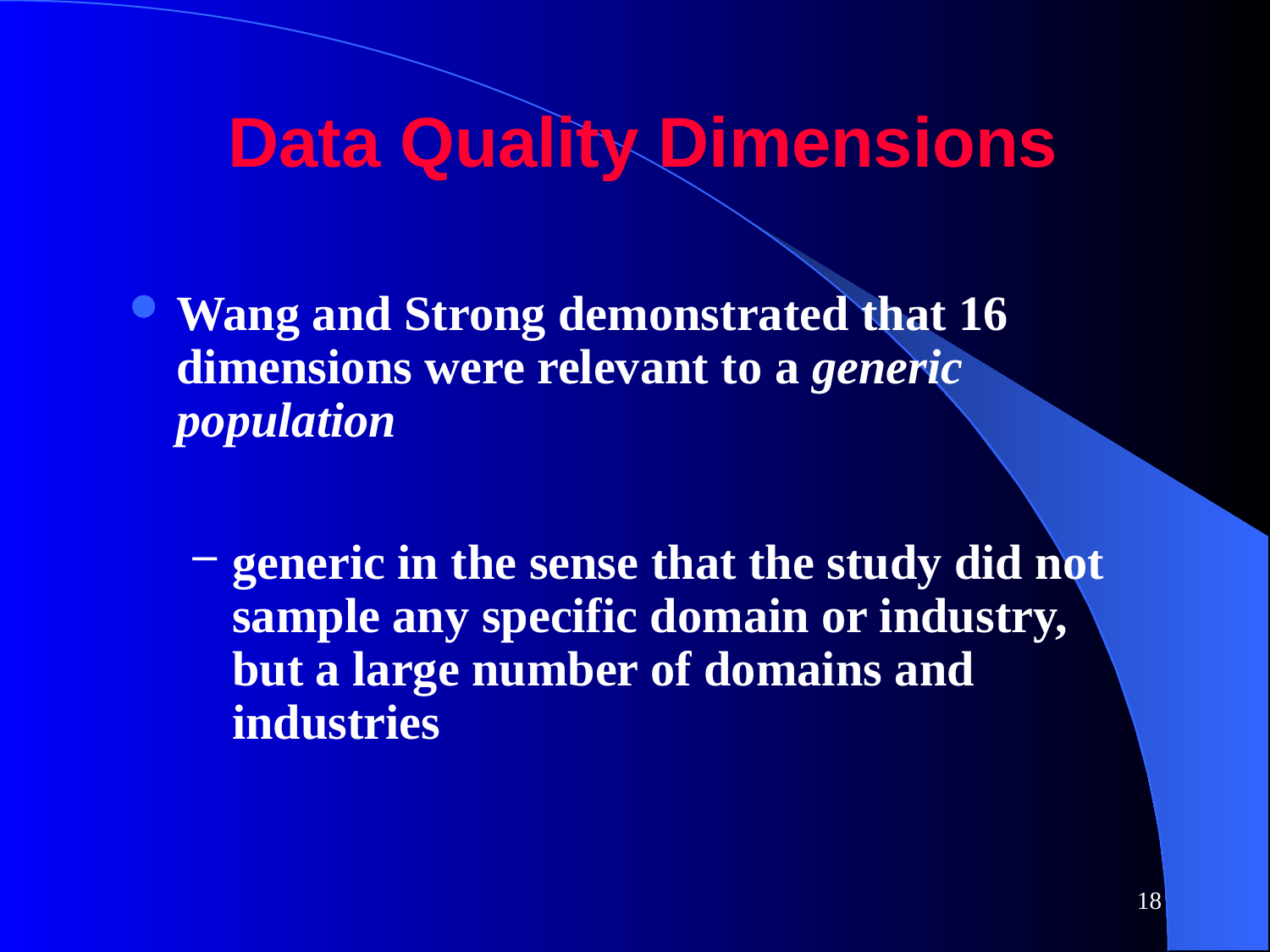

# Data Quality Dimensions

Wang and Strong demonstrated that 16 dimensions were relevant to a generic population

generic in the sense that the study did not sample any specific domain or industry, but a large number of domains and industries

18